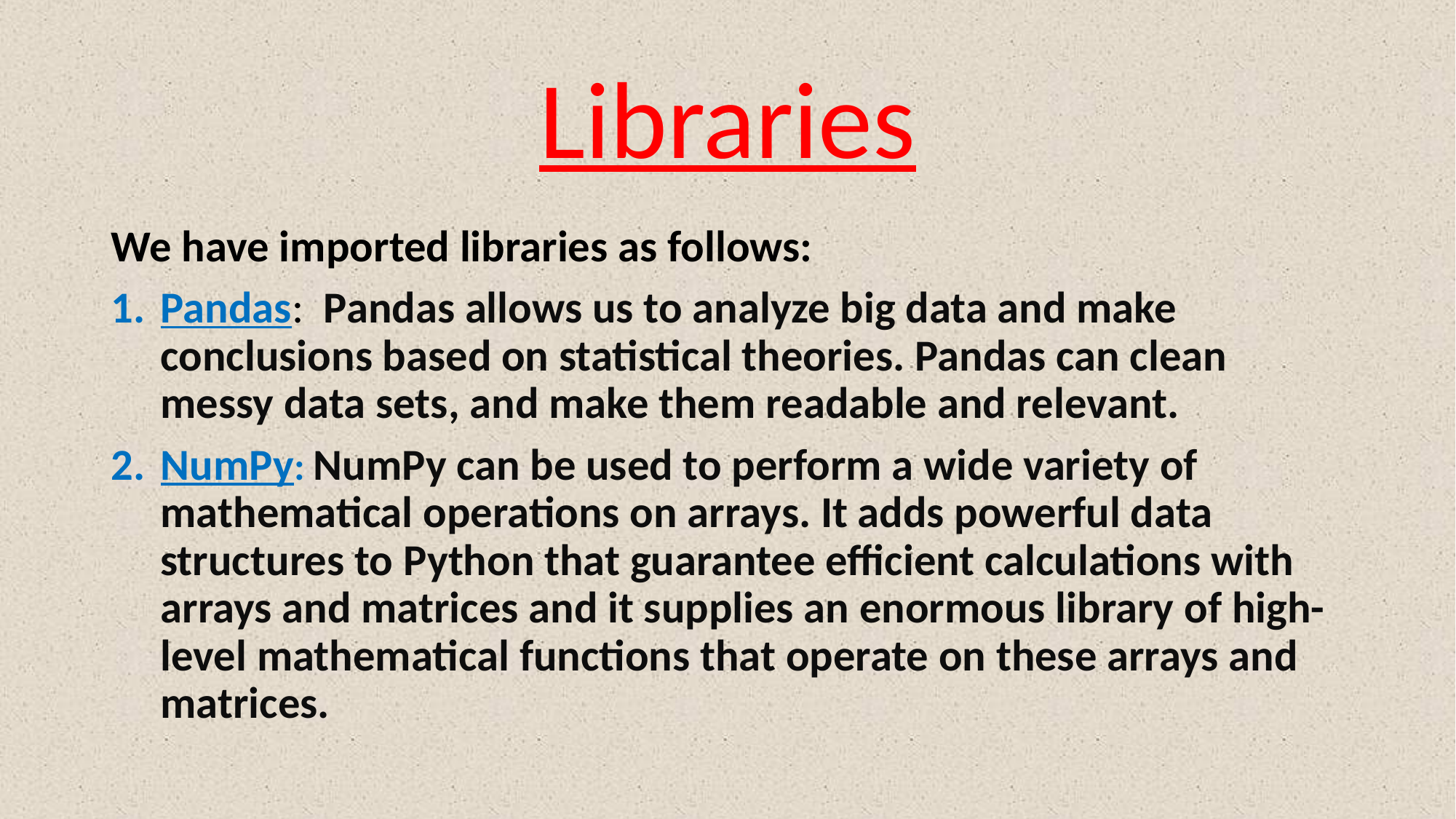

# Libraries
We have imported libraries as follows:
Pandas:  Pandas allows us to analyze big data and make conclusions based on statistical theories. Pandas can clean messy data sets, and make them readable and relevant.
NumPy: NumPy can be used to perform a wide variety of mathematical operations on arrays. It adds powerful data structures to Python that guarantee efficient calculations with arrays and matrices and it supplies an enormous library of high-level mathematical functions that operate on these arrays and matrices.